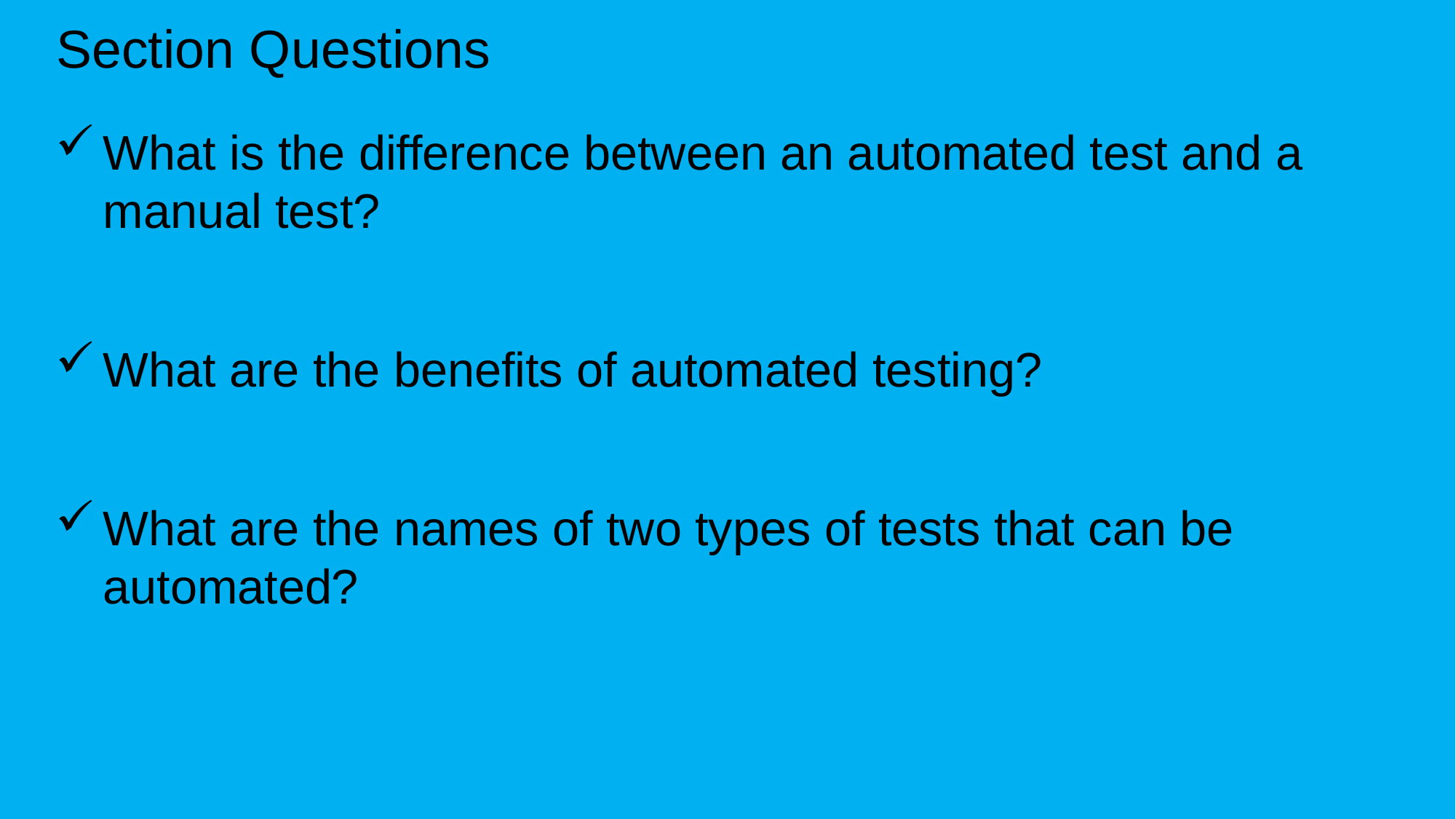

# Section Questions

What is the difference between an automated test and a manual test?

What are the benefits of automated testing?

What are the names of two types of tests that can be automated?